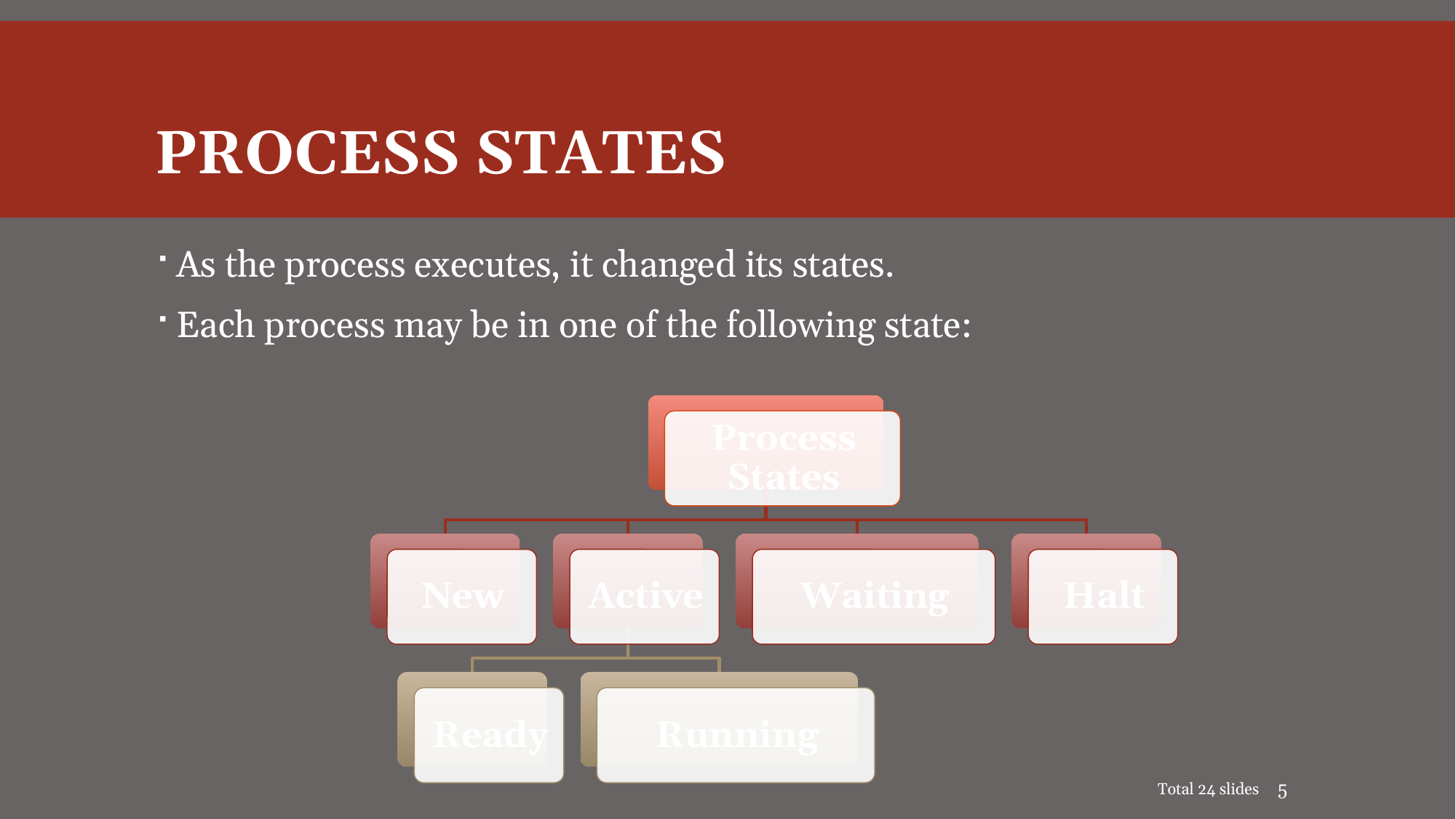

# Process States
As the process executes, it changed its states.
Each process may be in one of the following state:

Process States
New
Active
Ready
Running
Waiting
Halt
Total 24 slides
5